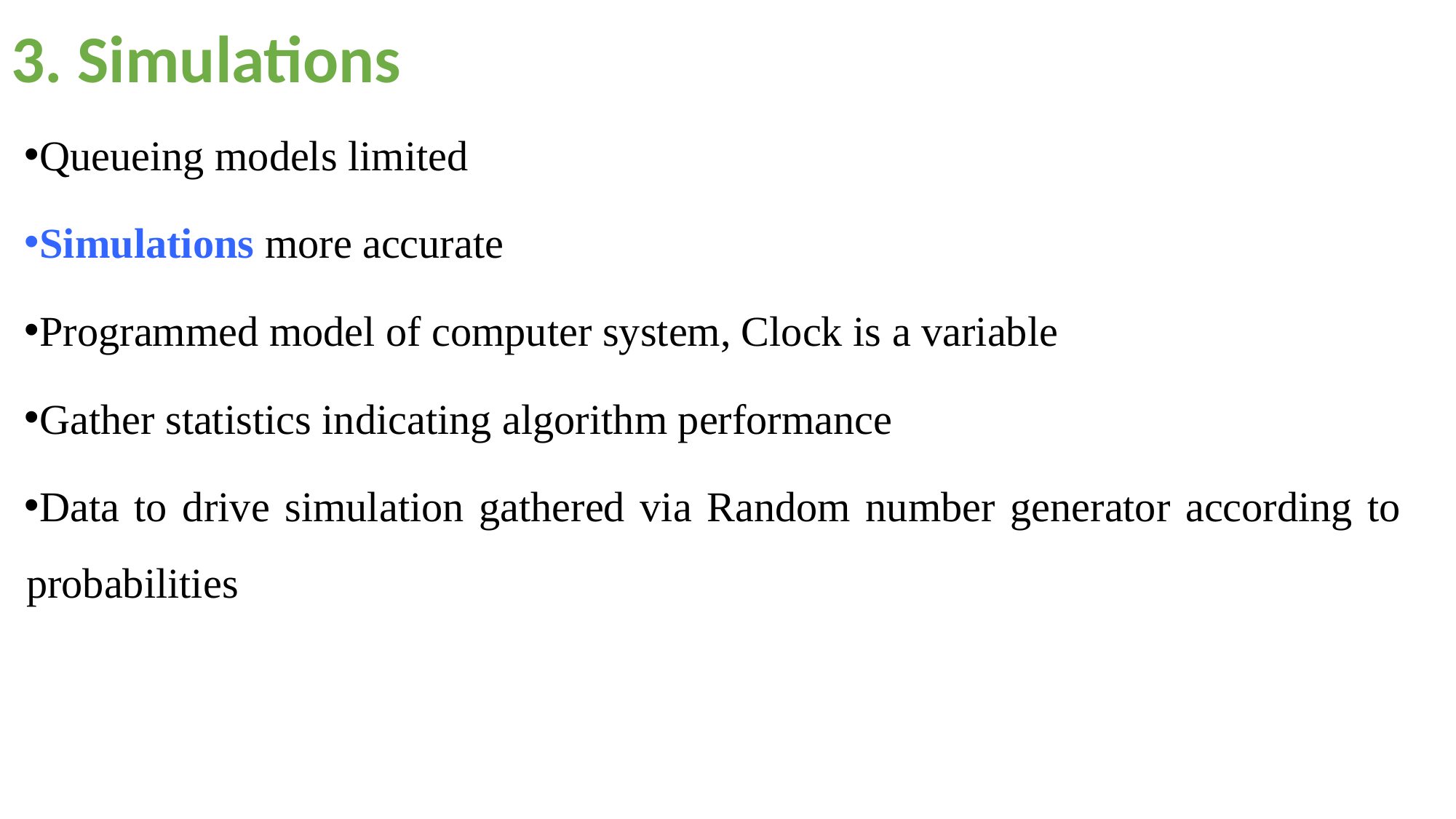

# 3. Simulations
Queueing models limited
Simulations more accurate
Programmed model of computer system, Clock is a variable
Gather statistics indicating algorithm performance
Data to drive simulation gathered via Random number generator according to probabilities